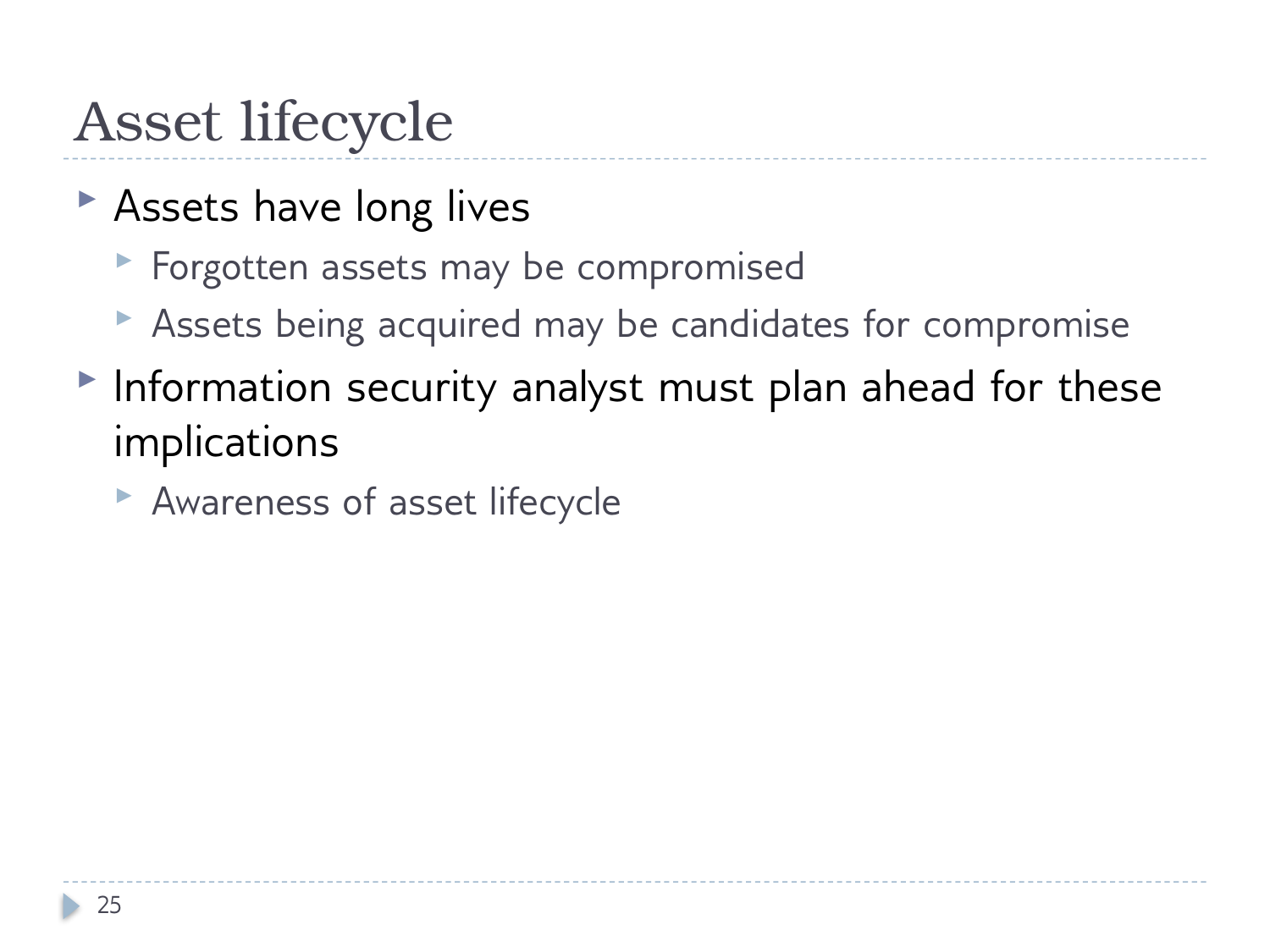

# Asset lifecycle
Assets have long lives
Forgotten assets may be compromised
Assets being acquired may be candidates for compromise
Information security analyst must plan ahead for these implications
Awareness of asset lifecycle
25